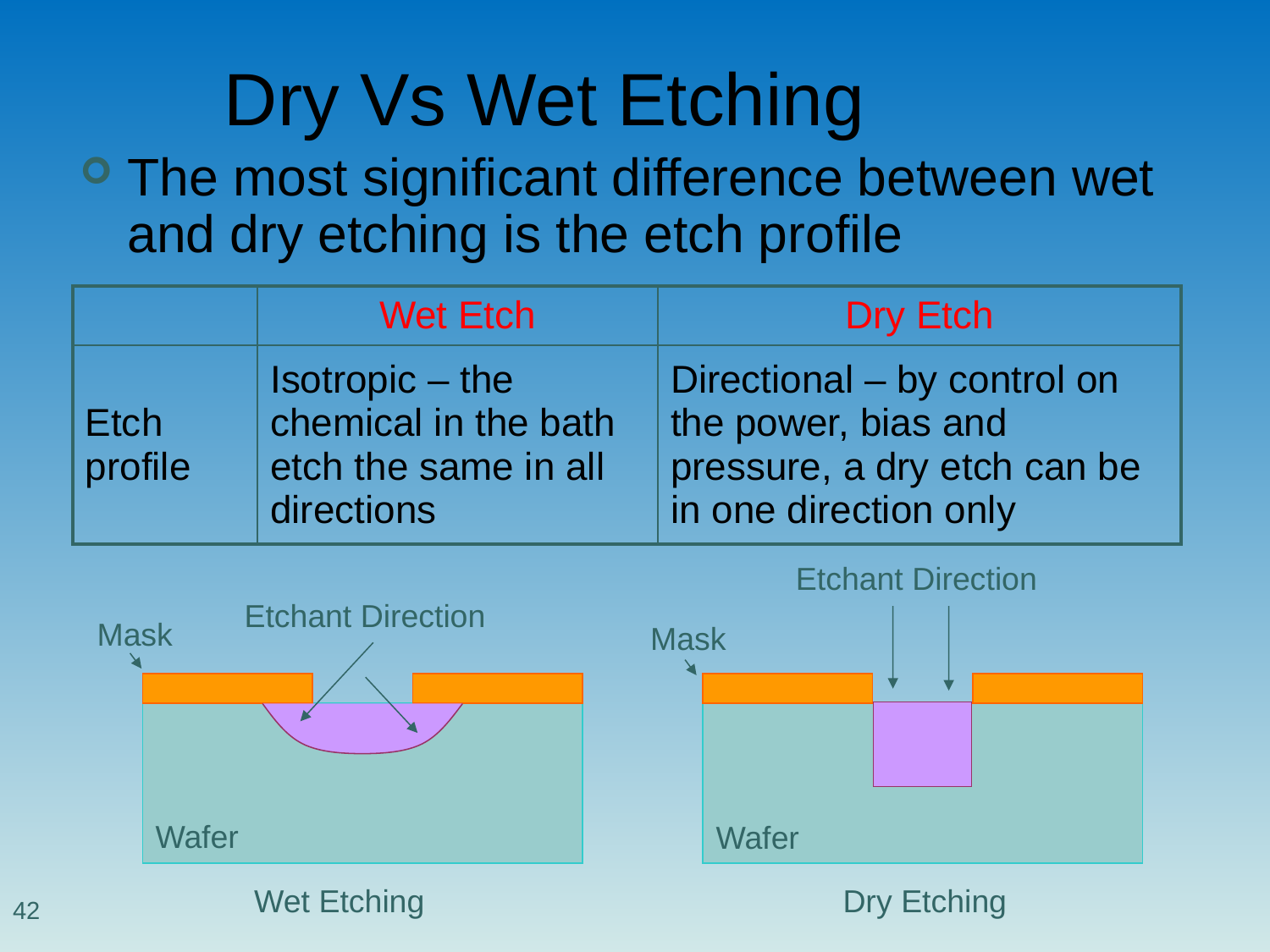

# Dry Vs Wet Etching
The most significant difference between wet and dry etching is the etch profile
|  | Wet Etch | Dry Etch |
| --- | --- | --- |
| Etch profile | Isotropic – the chemical in the bath etch the same in all directions | Directional – by control on the power, bias and pressure, a dry etch can be in one direction only |
Etchant Direction
Etchant Direction

Mask
Mask

Wafer
Wafer
Dry Etching
Wet Etching
42